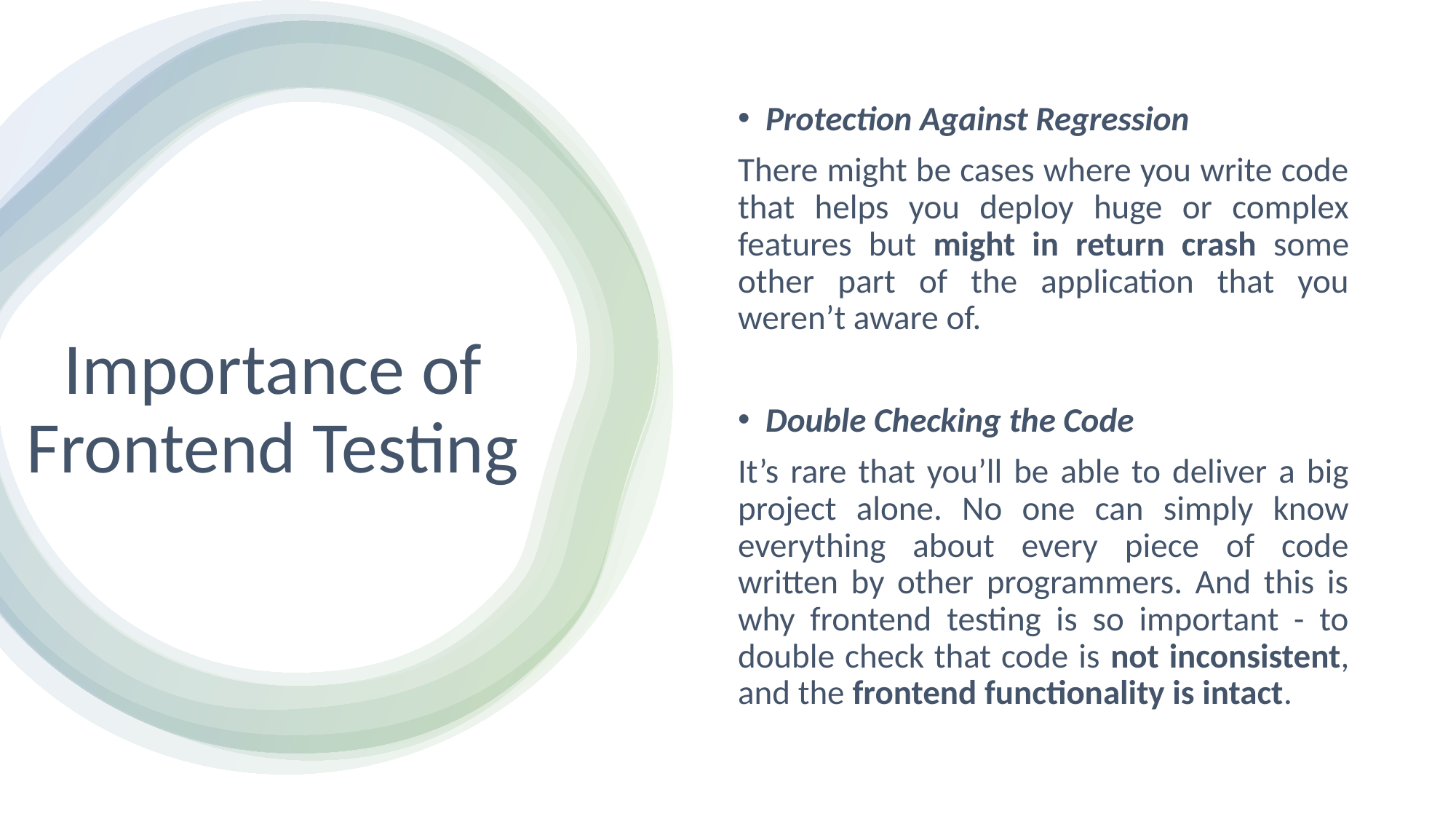

Protection Against Regression
There might be cases where you write code that helps you deploy huge or complex features but might in return crash some other part of the application that you weren’t aware of.

Double Checking the Code
It’s rare that you’ll be able to deliver a big project alone. No one can simply know everything about every piece of code written by other programmers. And this is why frontend testing is so important - to double check that code is not inconsistent, and the frontend functionality is intact.

# Importance of Frontend Testing